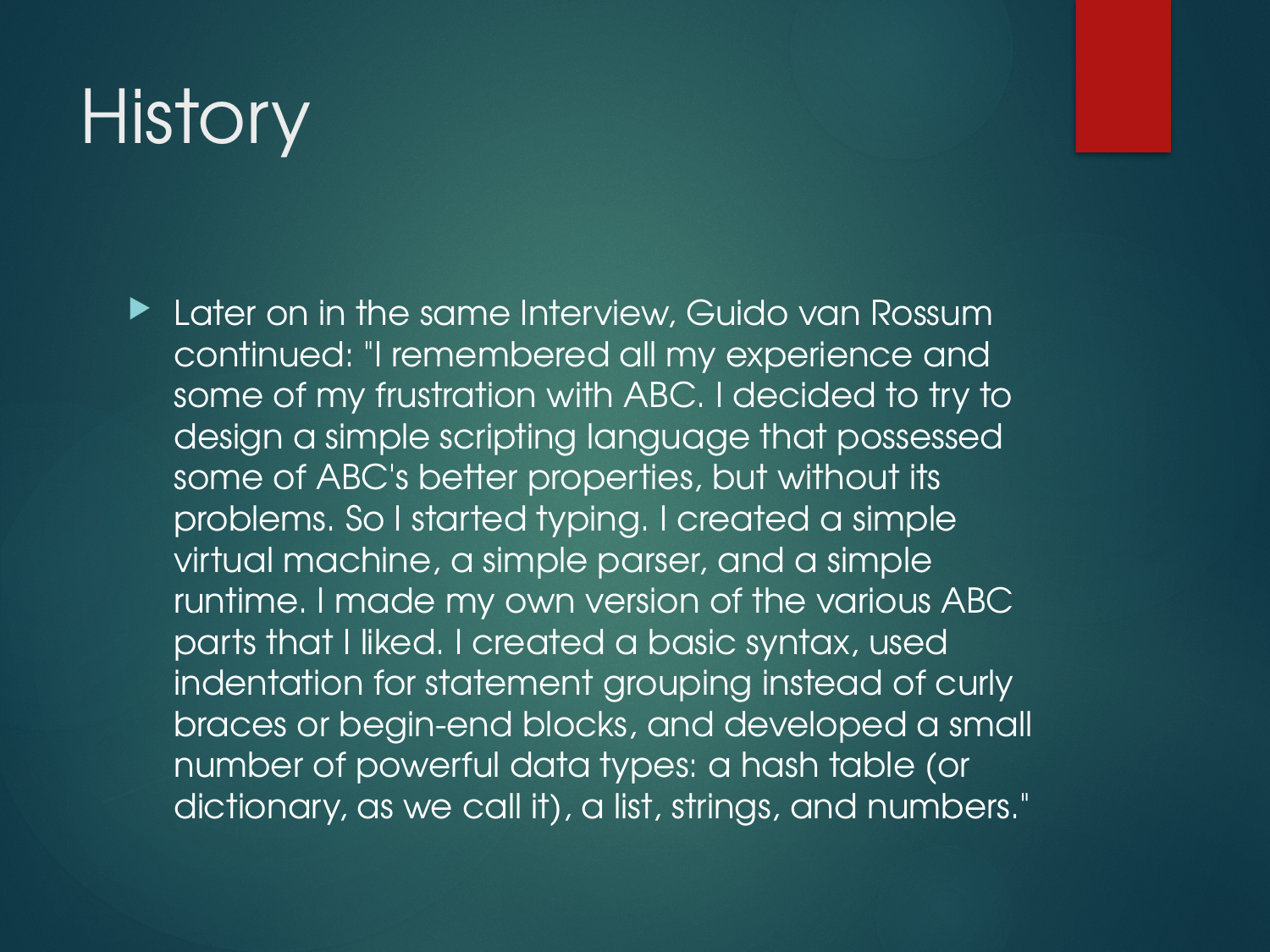

# History
Later on in the same Interview, Guido van Rossum continued: "I remembered all my experience and some of my frustration with ABC. I decided to try to design a simple scripting language that possessed some of ABC's better properties, but without its problems. So I started typing. I created a simple virtual machine, a simple parser, and a simple runtime. I made my own version of the various ABC parts that I liked. I created a basic syntax, used indentation for statement grouping instead of curly braces or begin-end blocks, and developed a small number of powerful data types: a hash table (or dictionary, as we call it), a list, strings, and numbers."